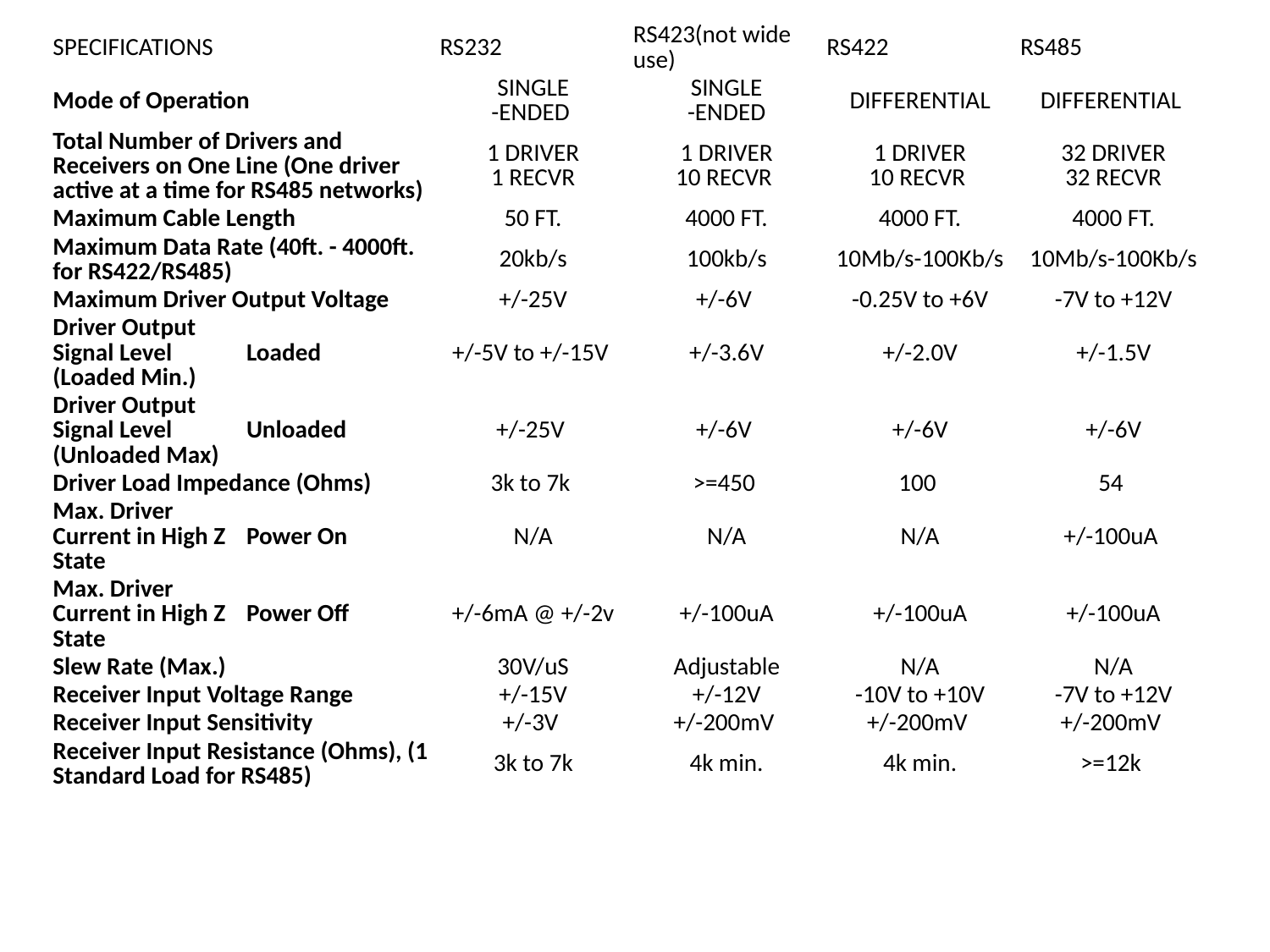

| SPECIFICATIONS |  | RS232 | RS423(not wide use) | RS422 | RS485 |
| --- | --- | --- | --- | --- | --- |
| Mode of Operation |  | SINGLE -ENDED | SINGLE -ENDED | DIFFERENTIAL | DIFFERENTIAL |
| Total Number of Drivers and Receivers on One Line (One driver active at a time for RS485 networks) |  | 1 DRIVER 1 RECVR | 1 DRIVER 10 RECVR | 1 DRIVER 10 RECVR | 32 DRIVER 32 RECVR |
| Maximum Cable Length |  | 50 FT. | 4000 FT. | 4000 FT. | 4000 FT. |
| Maximum Data Rate (40ft. - 4000ft. for RS422/RS485) |  | 20kb/s | 100kb/s | 10Mb/s-100Kb/s | 10Mb/s-100Kb/s |
| Maximum Driver Output Voltage |  | +/-25V | +/-6V | -0.25V to +6V | -7V to +12V |
| Driver Output Signal Level (Loaded Min.) | Loaded | +/-5V to +/-15V | +/-3.6V | +/-2.0V | +/-1.5V |
| Driver Output Signal Level (Unloaded Max) | Unloaded | +/-25V | +/-6V | +/-6V | +/-6V |
| Driver Load Impedance (Ohms) |  | 3k to 7k | >=450 | 100 | 54 |
| Max. Driver Current in High Z State | Power On | N/A | N/A | N/A | +/-100uA |
| Max. Driver Current in High Z State | Power Off | +/-6mA @ +/-2v | +/-100uA | +/-100uA | +/-100uA |
| Slew Rate (Max.) |  | 30V/uS | Adjustable | N/A | N/A |
| Receiver Input Voltage Range |  | +/-15V | +/-12V | -10V to +10V | -7V to +12V |
| Receiver Input Sensitivity |  | +/-3V | +/-200mV | +/-200mV | +/-200mV |
| Receiver Input Resistance (Ohms), (1 Standard Load for RS485) |  | 3k to 7k | 4k min. | 4k min. | >=12k |